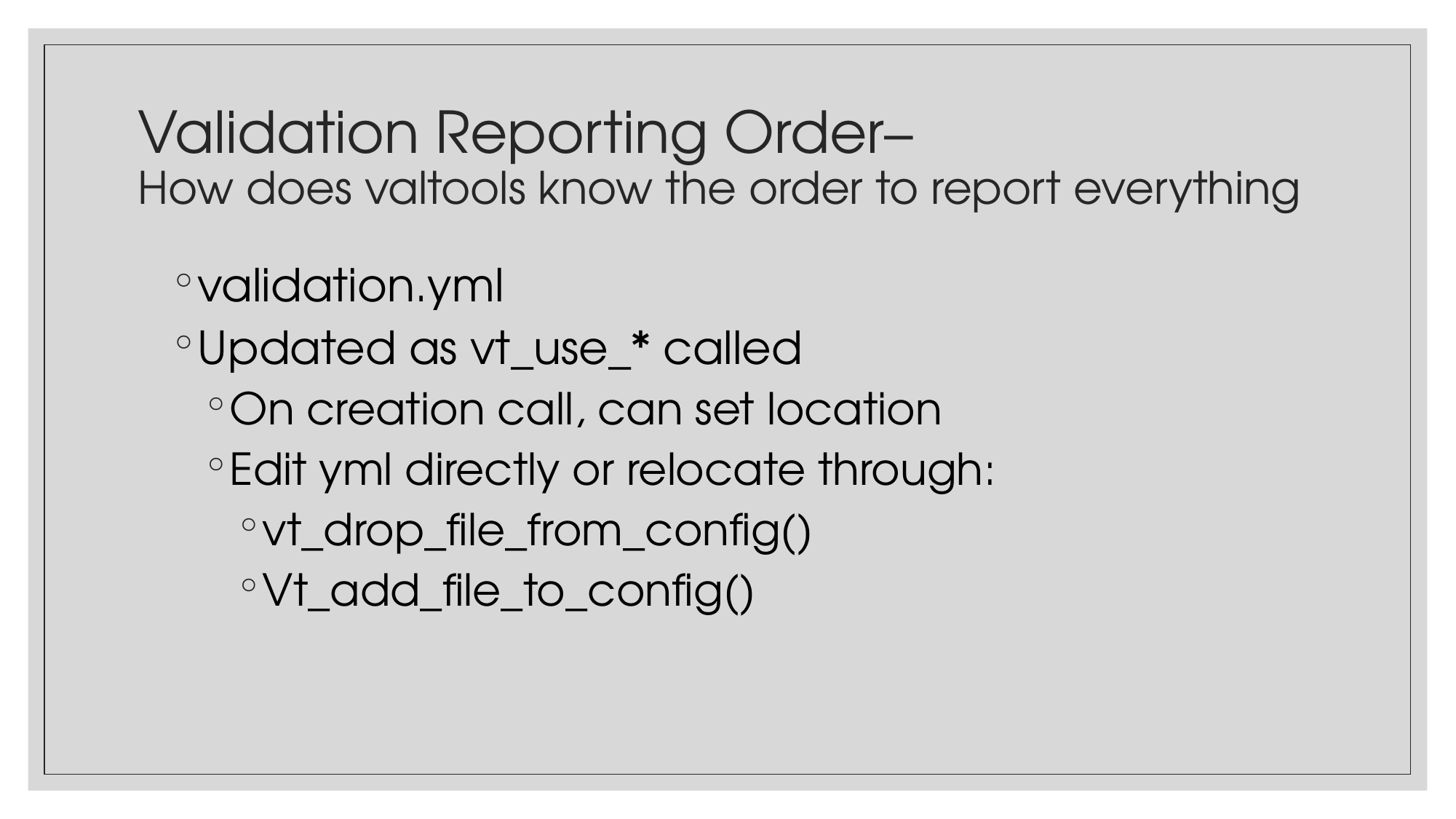

# Validation Reporting Order– How does valtools know the order to report everything
validation.yml
Updated as vt_use_* called
On creation call, can set location
Edit yml directly or relocate through:
vt_drop_file_from_config()
Vt_add_file_to_config()